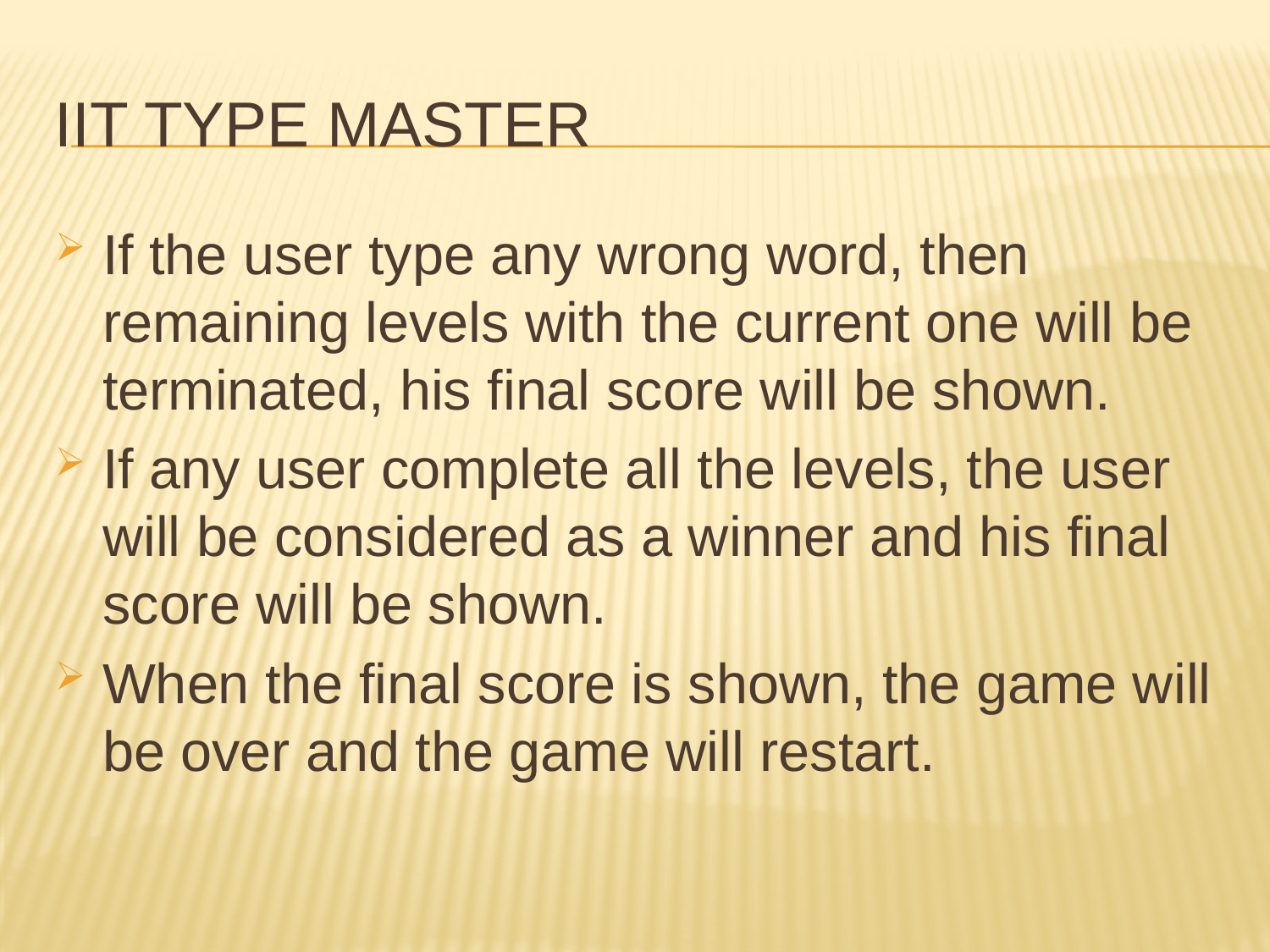

# Iit type master
If the user type any wrong word, then remaining levels with the current one will be terminated, his final score will be shown.
If any user complete all the levels, the user will be considered as a winner and his final score will be shown.
When the final score is shown, the game will be over and the game will restart.